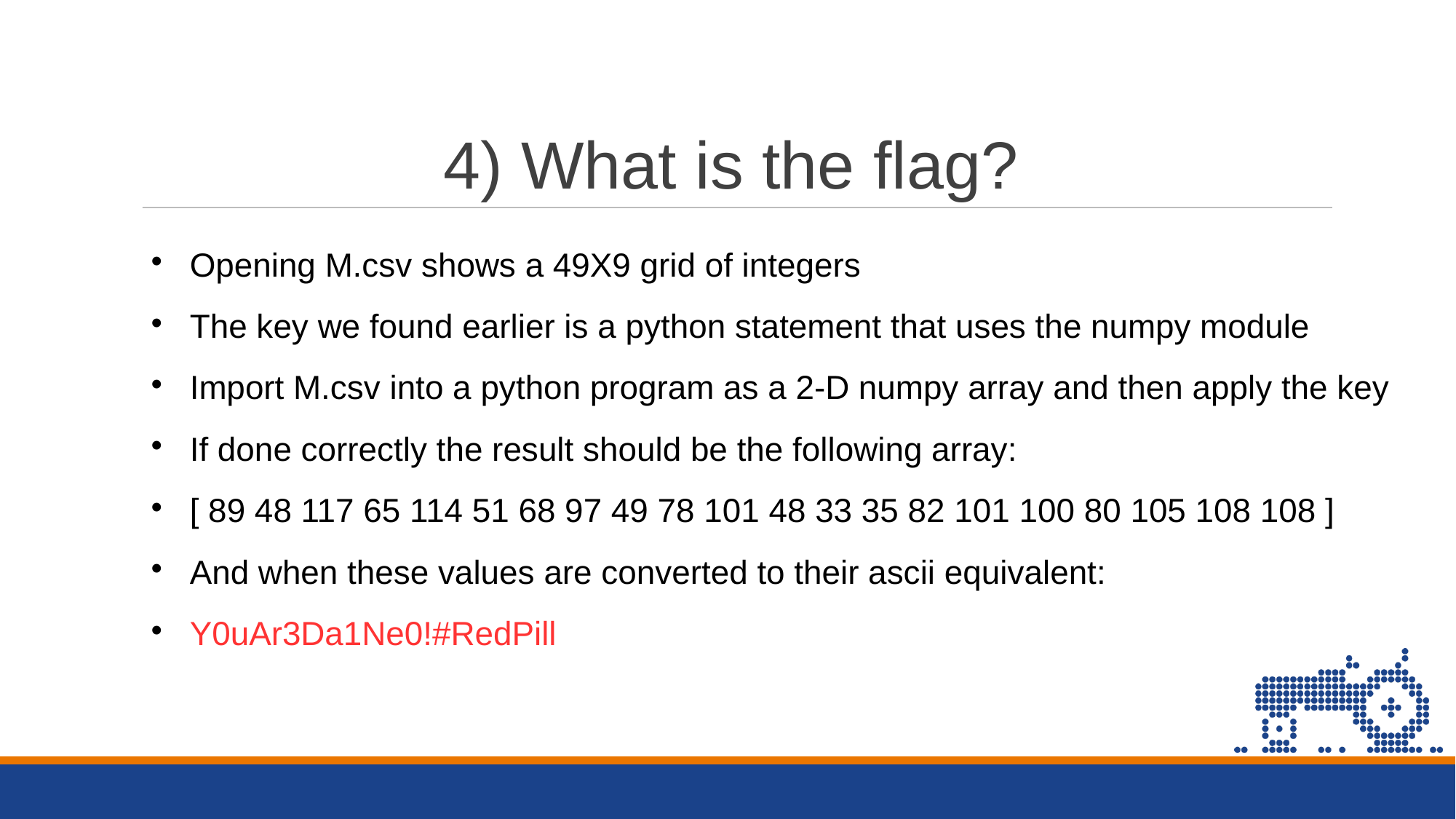

4) What is the flag?
Opening M.csv shows a 49X9 grid of integers
The key we found earlier is a python statement that uses the numpy module
Import M.csv into a python program as a 2-D numpy array and then apply the key
If done correctly the result should be the following array:
[ 89 48 117 65 114 51 68 97 49 78 101 48 33 35 82 101 100 80 105 108 108 ]
And when these values are converted to their ascii equivalent:
Y0uAr3Da1Ne0!#RedPill